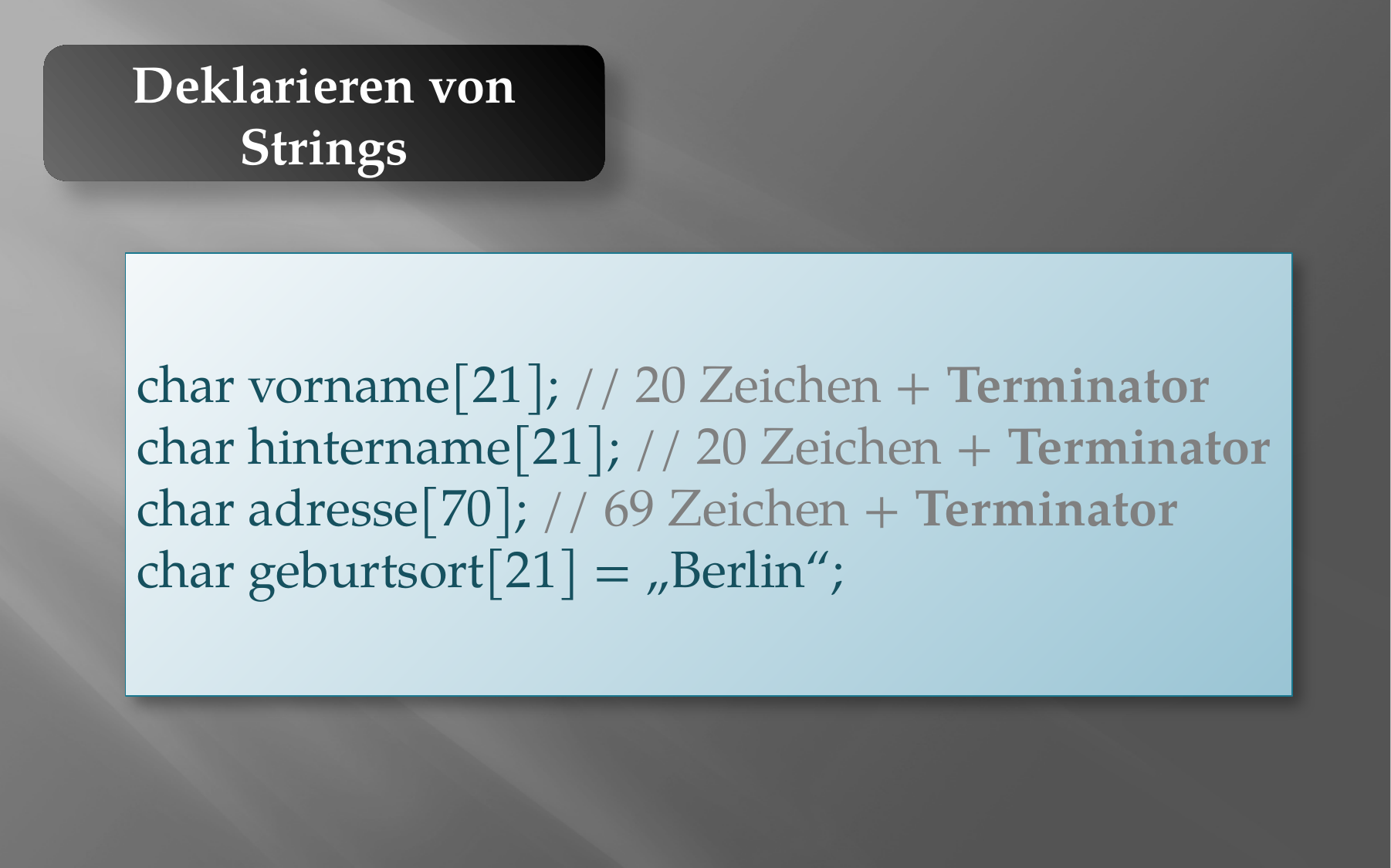

Deklarieren von Strings
char vorname[21]; // 20 Zeichen + Terminator
char hintername[21]; // 20 Zeichen + Terminator
char adresse[70]; // 69 Zeichen + Terminator
char geburtsort[21] = „Berlin“;